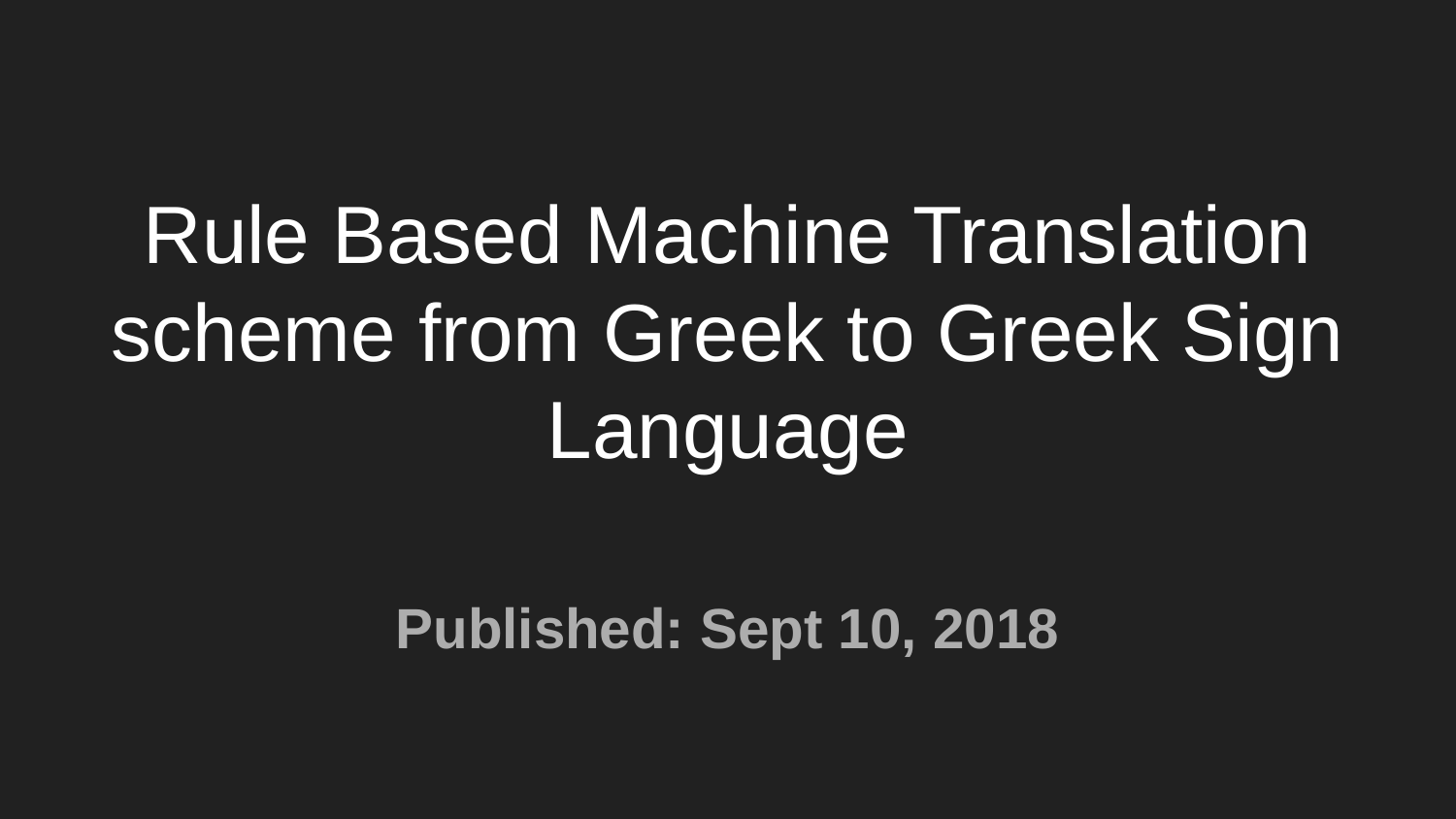

# Rule Based Machine Translation scheme from Greek to Greek Sign Language
Published: Sept 10, 2018